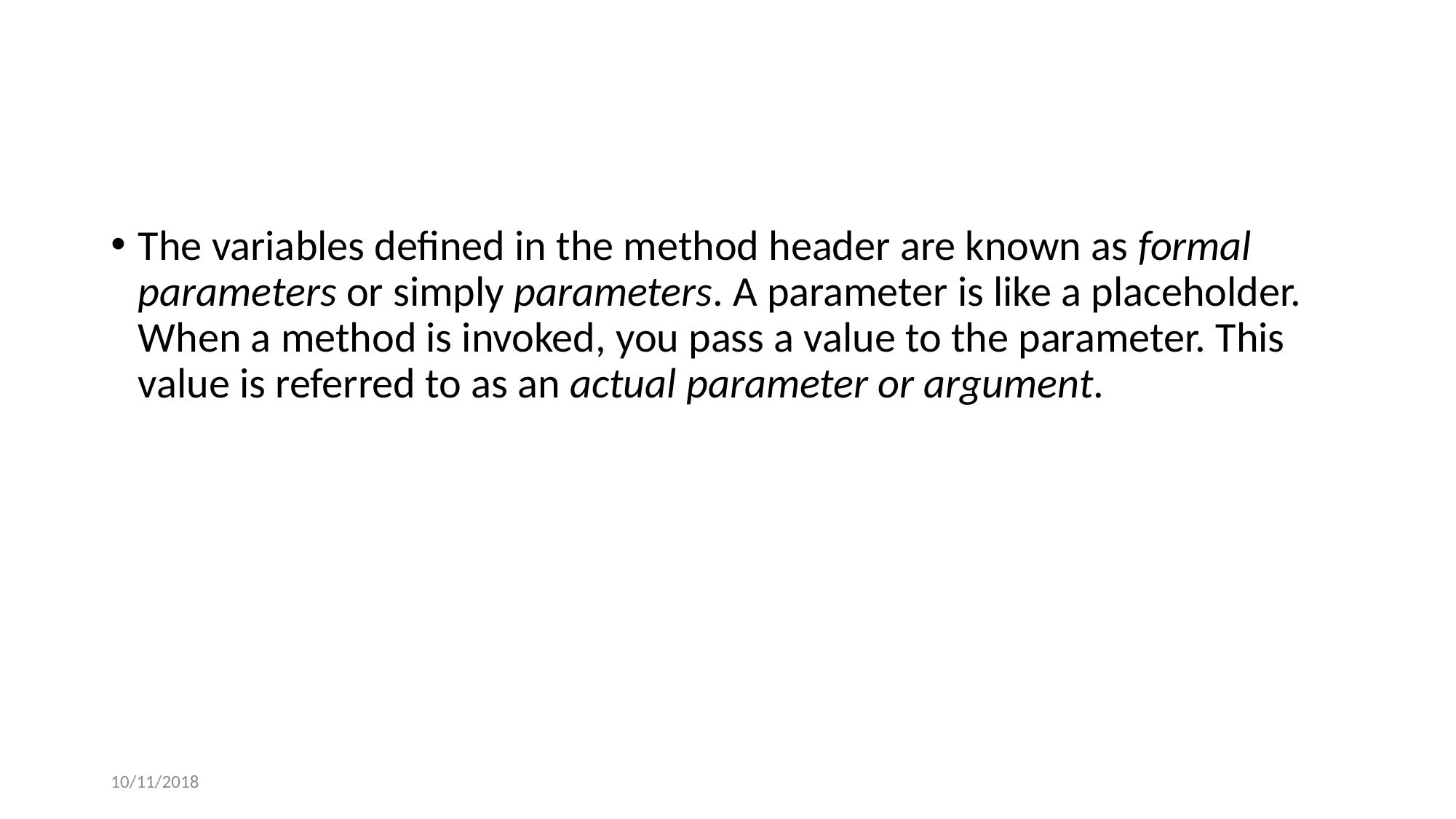

#
The variables defined in the method header are known as formal parameters or simply parameters. A parameter is like a placeholder. When a method is invoked, you pass a value to the parameter. This value is referred to as an actual parameter or argument.

10/11/2018